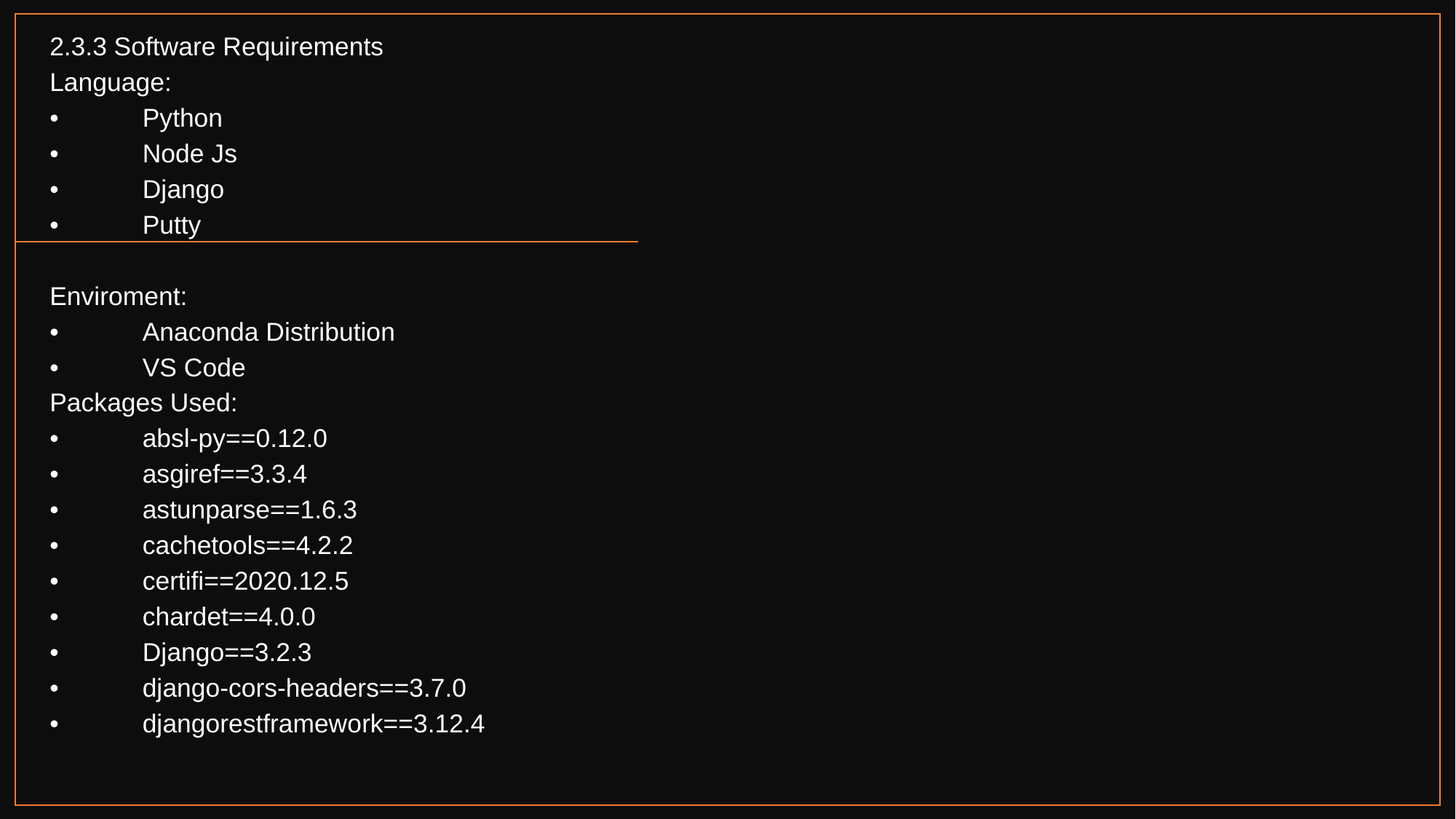

2.3.3 Software Requirements
Language:
•	Python
•	Node Js
•	Django
•	Putty

Enviroment:
•	Anaconda Distribution
•	VS Code
Packages Used:
•	absl-py==0.12.0
•	asgiref==3.3.4
•	astunparse==1.6.3
•	cachetools==4.2.2
•	certifi==2020.12.5
•	chardet==4.0.0
•	Django==3.2.3
•	django-cors-headers==3.7.0
•	djangorestframework==3.12.4